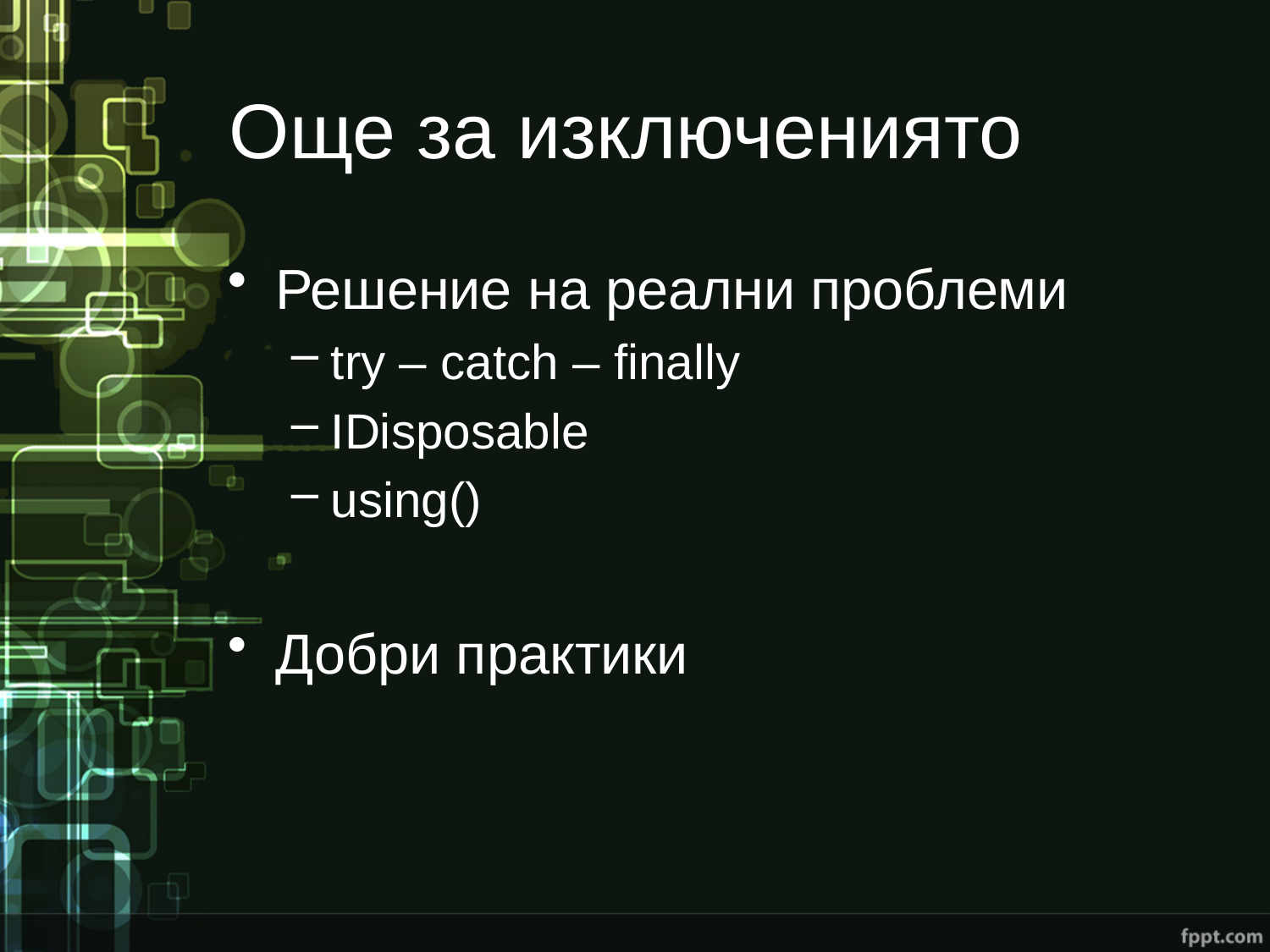

# Още за изключениято
Решение на реални проблеми
try – catch – finally
IDisposable
using()

Добри практики